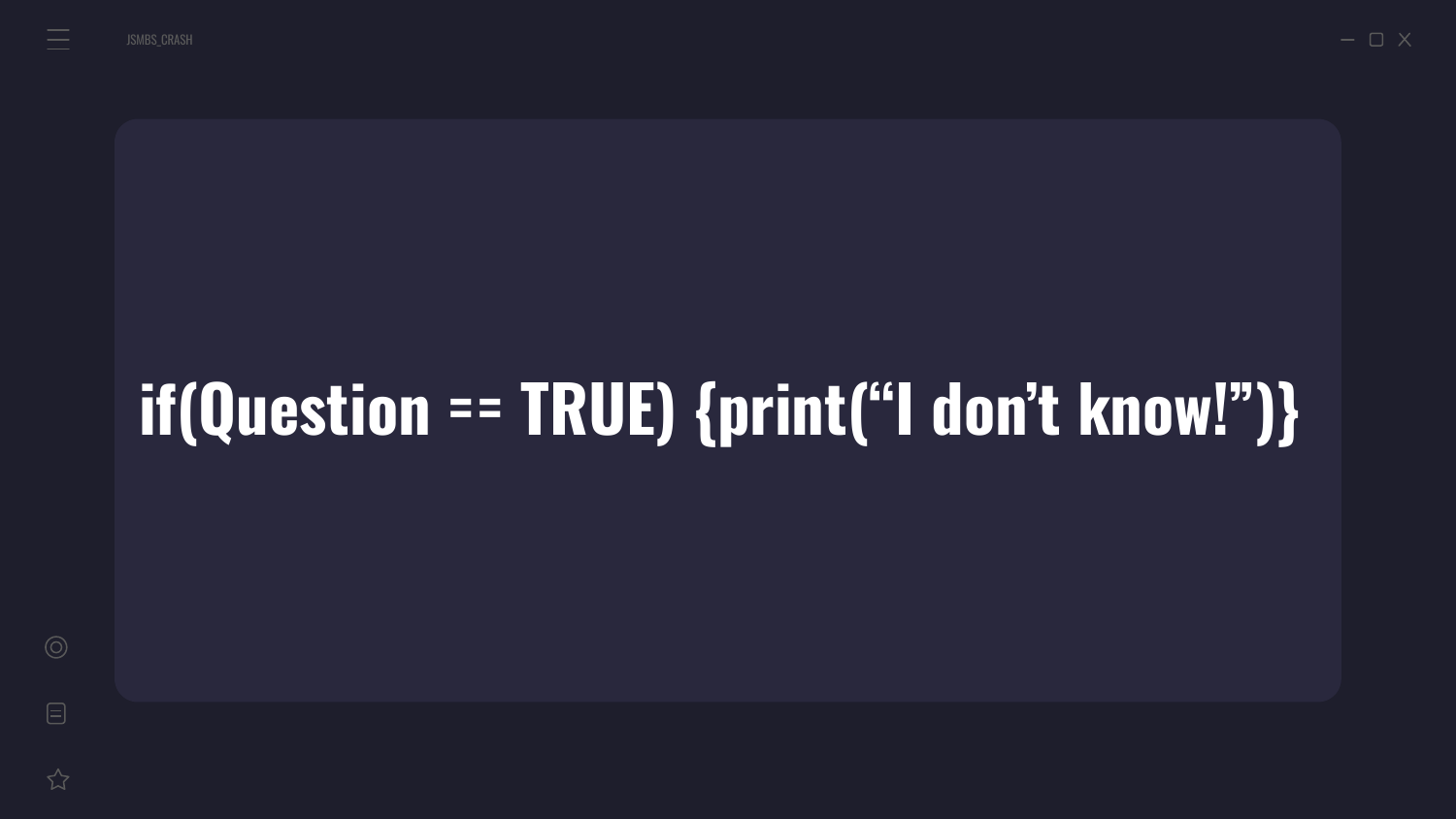

JSMBS_CRASH

# if(Question == TRUE) {print(“I don’t know!”)}